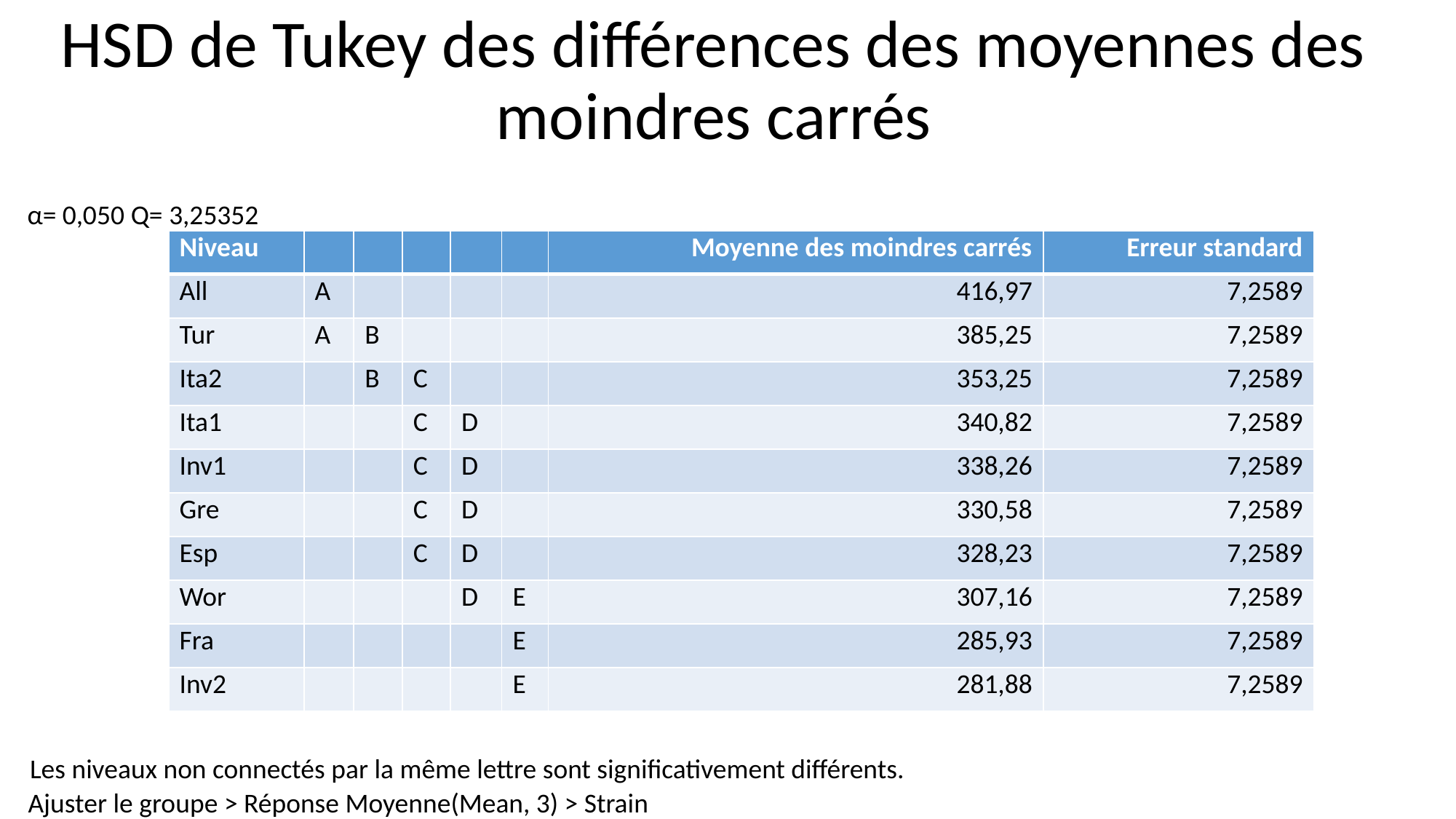

# HSD de Tukey des différences des moyennes des moindres carrés
α=
0,050
Q=
3,25352
| Niveau |  |  |  |  |  | Moyenne des moindres carrés | Erreur standard |
| --- | --- | --- | --- | --- | --- | --- | --- |
| All | A |  |  |  |  | 416,97 | 7,2589 |
| Tur | A | B |  |  |  | 385,25 | 7,2589 |
| Ita2 |  | B | C |  |  | 353,25 | 7,2589 |
| Ita1 |  |  | C | D |  | 340,82 | 7,2589 |
| Inv1 |  |  | C | D |  | 338,26 | 7,2589 |
| Gre |  |  | C | D |  | 330,58 | 7,2589 |
| Esp |  |  | C | D |  | 328,23 | 7,2589 |
| Wor |  |  |  | D | E | 307,16 | 7,2589 |
| Fra |  |  |  |  | E | 285,93 | 7,2589 |
| Inv2 |  |  |  |  | E | 281,88 | 7,2589 |
Les niveaux non connectés par la même lettre sont significativement différents.
Ajuster le groupe > Réponse Moyenne(Mean, 3) > Strain